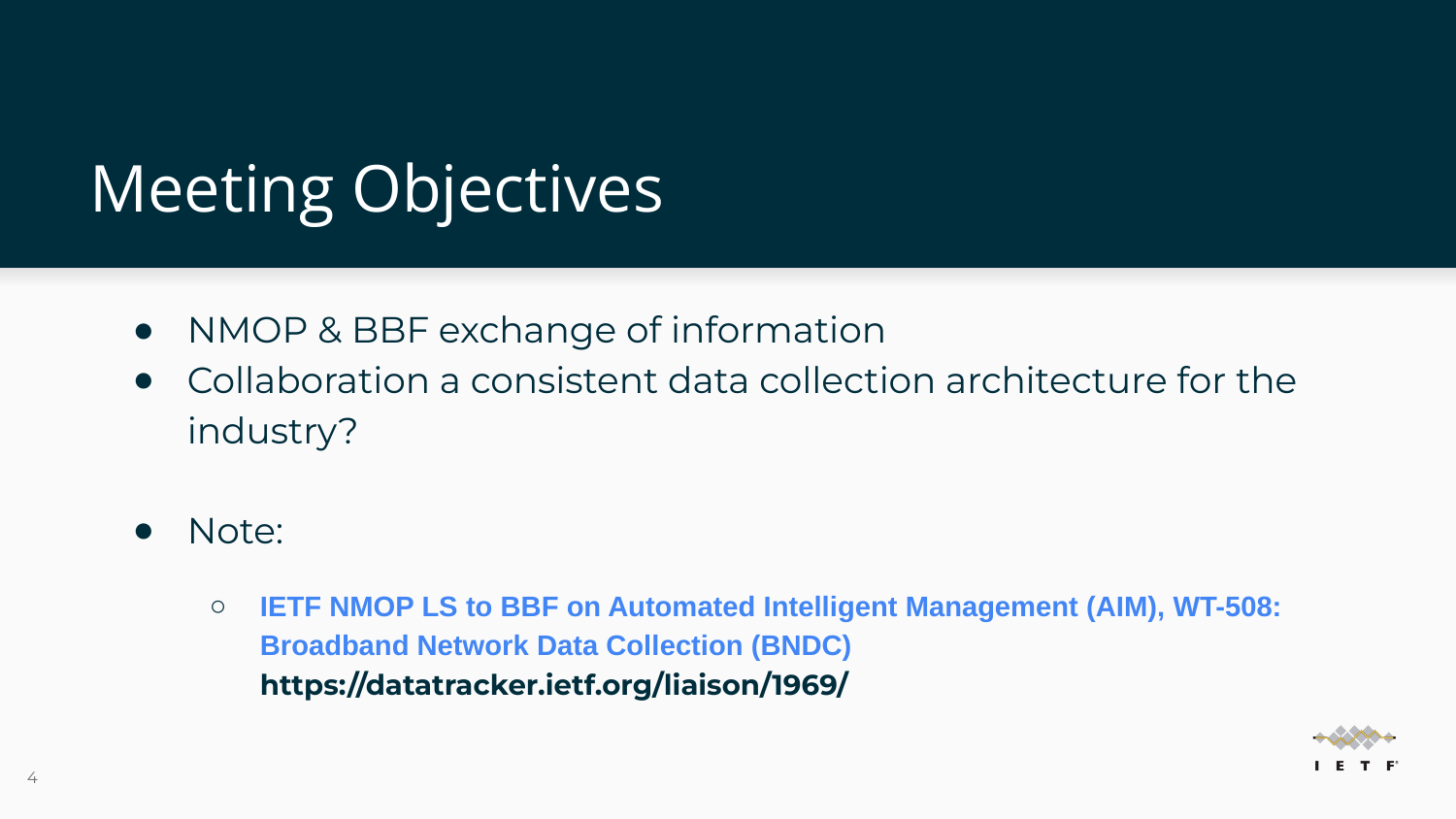

# Meeting Objectives
NMOP & BBF exchange of information
Collaboration a consistent data collection architecture for the industry?

Note:
IETF NMOP LS to BBF on Automated Intelligent Management (AIM), WT-508: Broadband Network Data Collection (BNDC)
https://datatracker.ietf.org/liaison/1969/
4